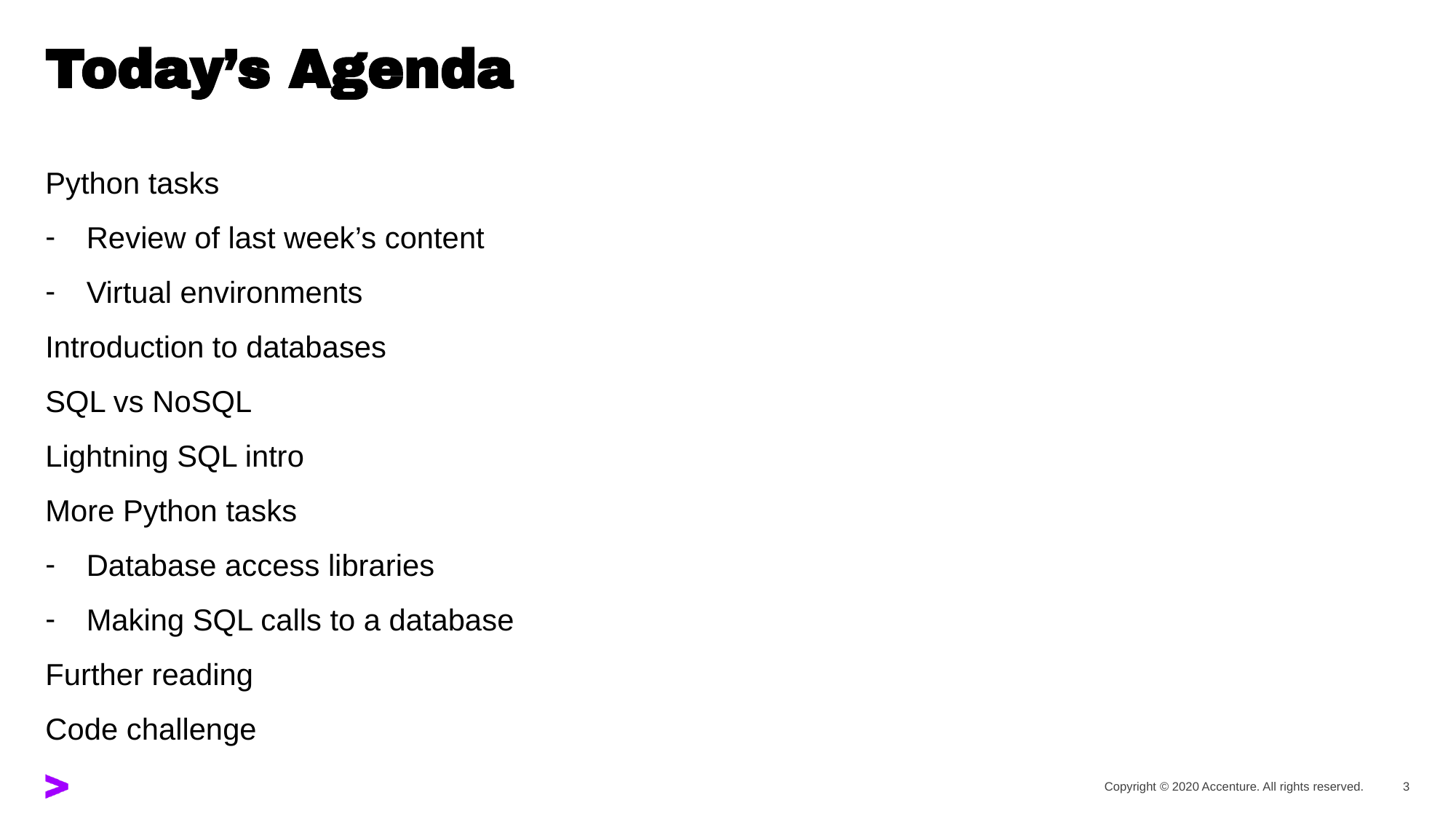

# Today’s Agenda
Python tasks
Review of last week’s content
Virtual environments
Introduction to databases
SQL vs NoSQL
Lightning SQL intro
More Python tasks
Database access libraries
Making SQL calls to a database
Further reading
Code challenge